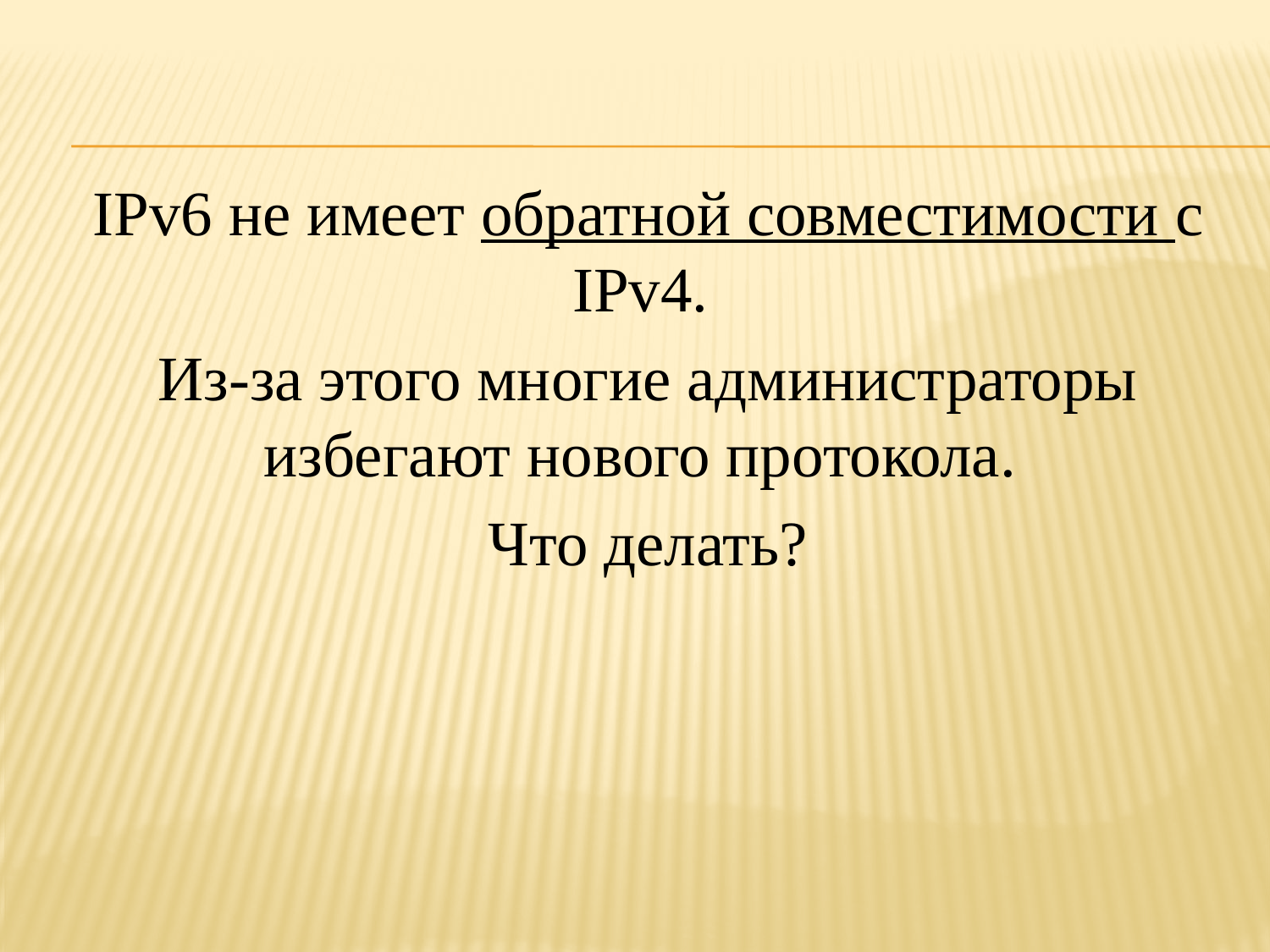

IPv6 не имеет обратной совместимости с IPv4.
Из-за этого многие администраторы избегают нового протокола.
Что делать?